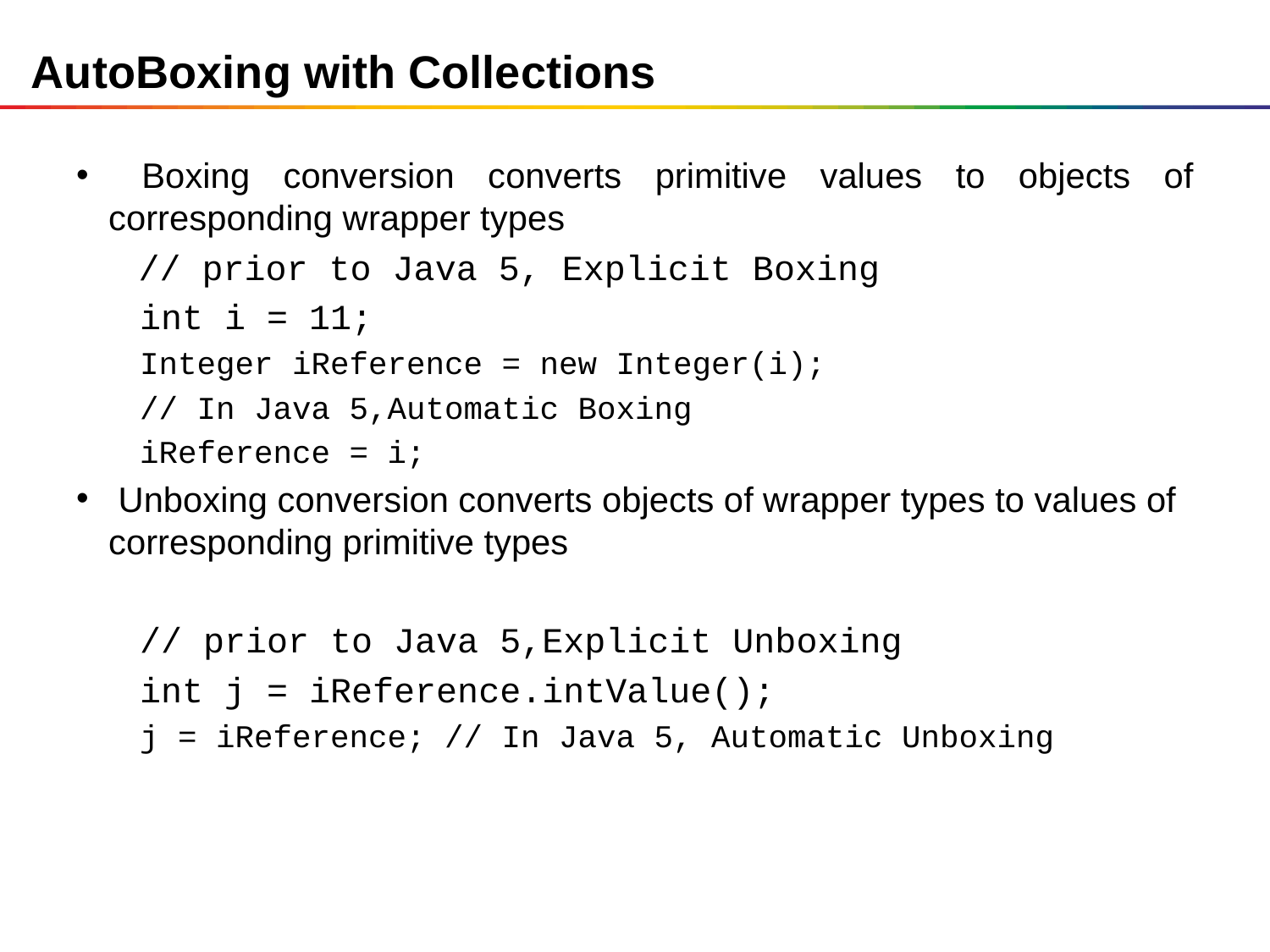

# AutoBoxing with Collections
 Boxing conversion converts primitive values to objects of corresponding wrapper types
       // prior to Java 5, Explicit Boxing
   int i = 11;
Integer iReference = new Integer(i);
// In Java 5,Automatic Boxing
iReference = i;
 Unboxing conversion converts objects of wrapper types to values of corresponding primitive types

   // prior to Java 5,Explicit Unboxing
   int j = iReference.intValue();
j = iReference; // In Java 5, Automatic Unboxing